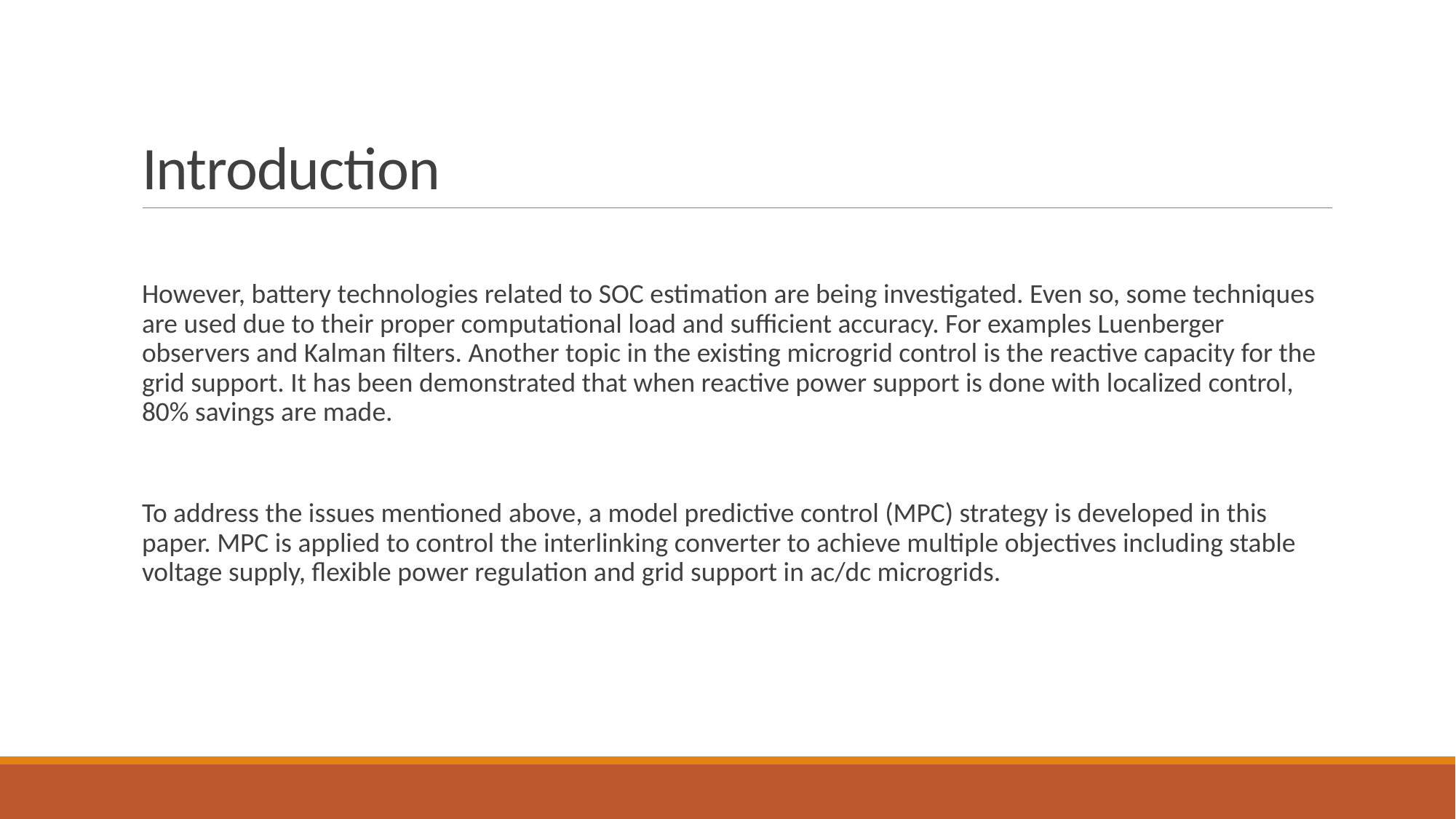

# Introduction

However, battery technologies related to SOC estimation are being investigated. Even so, some techniques are used due to their proper computational load and sufficient accuracy. For examples Luenberger observers and Kalman filters. Another topic in the existing microgrid control is the reactive capacity for the grid support. It has been demonstrated that when reactive power support is done with localized control, 80% savings are made.

To address the issues mentioned above, a model predictive control (MPC) strategy is developed in this paper. MPC is applied to control the interlinking converter to achieve multiple objectives including stable voltage supply, flexible power regulation and grid support in ac/dc microgrids.